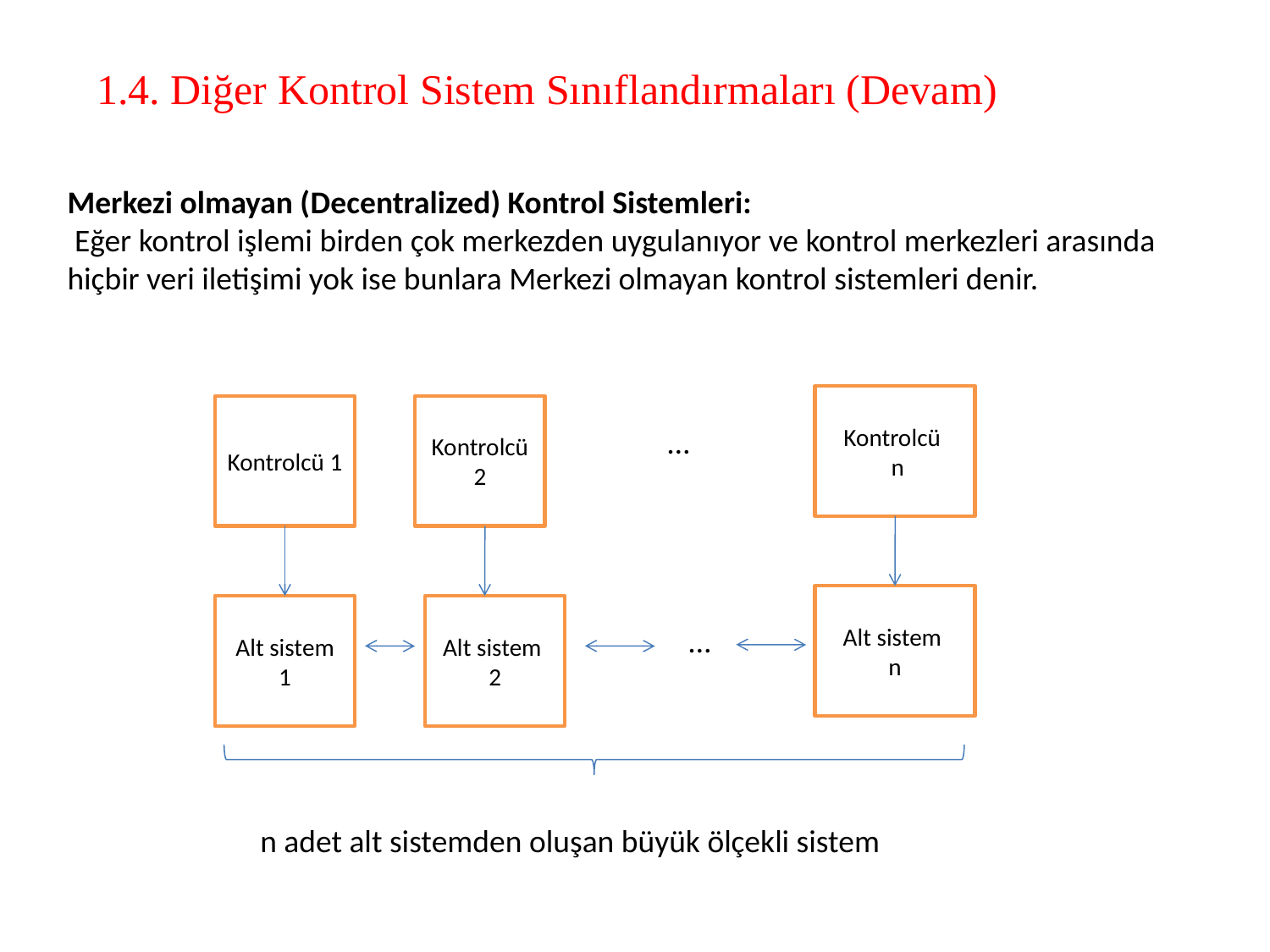

1.4. Diğer Kontrol Sistem Sınıflandırmaları (Devam)
Merkezi olmayan (Decentralized) Kontrol Sistemleri:
 Eğer kontrol işlemi birden çok merkezden uygulanıyor ve kontrol merkezleri arasında hiçbir veri iletişimi yok ise bunlara Merkezi olmayan kontrol sistemleri denir.
Kontrolcü
 n

Kontrolcü 1
Kontrolcü 2
…
Alt sistem
n
Alt sistem 1
Alt sistem
2
…
n adet alt sistemden oluşan büyük ölçekli sistem